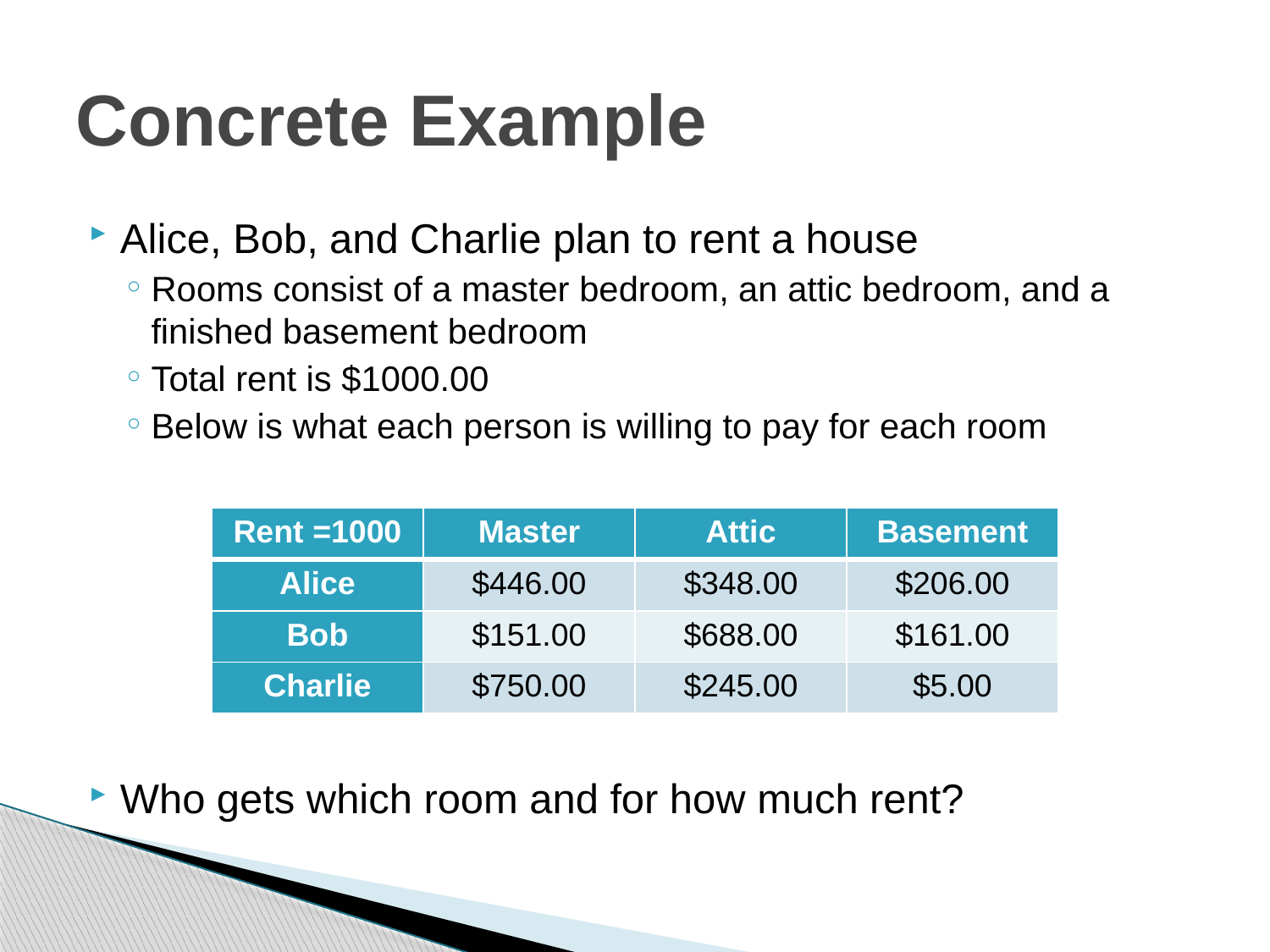

# Concrete Example
Alice, Bob, and Charlie plan to rent a house
Rooms consist of a master bedroom, an attic bedroom, and a finished basement bedroom
Total rent is $1000.00
Below is what each person is willing to pay for each room

Who gets which room and for how much rent?

| Rent =1000 | Master | Attic | Basement |
| --- | --- | --- | --- |
| Alice | $446.00 | $348.00 | $206.00 |
| Bob | $151.00 | $688.00 | $161.00 |
| Charlie | $750.00 | $245.00 | $5.00 |